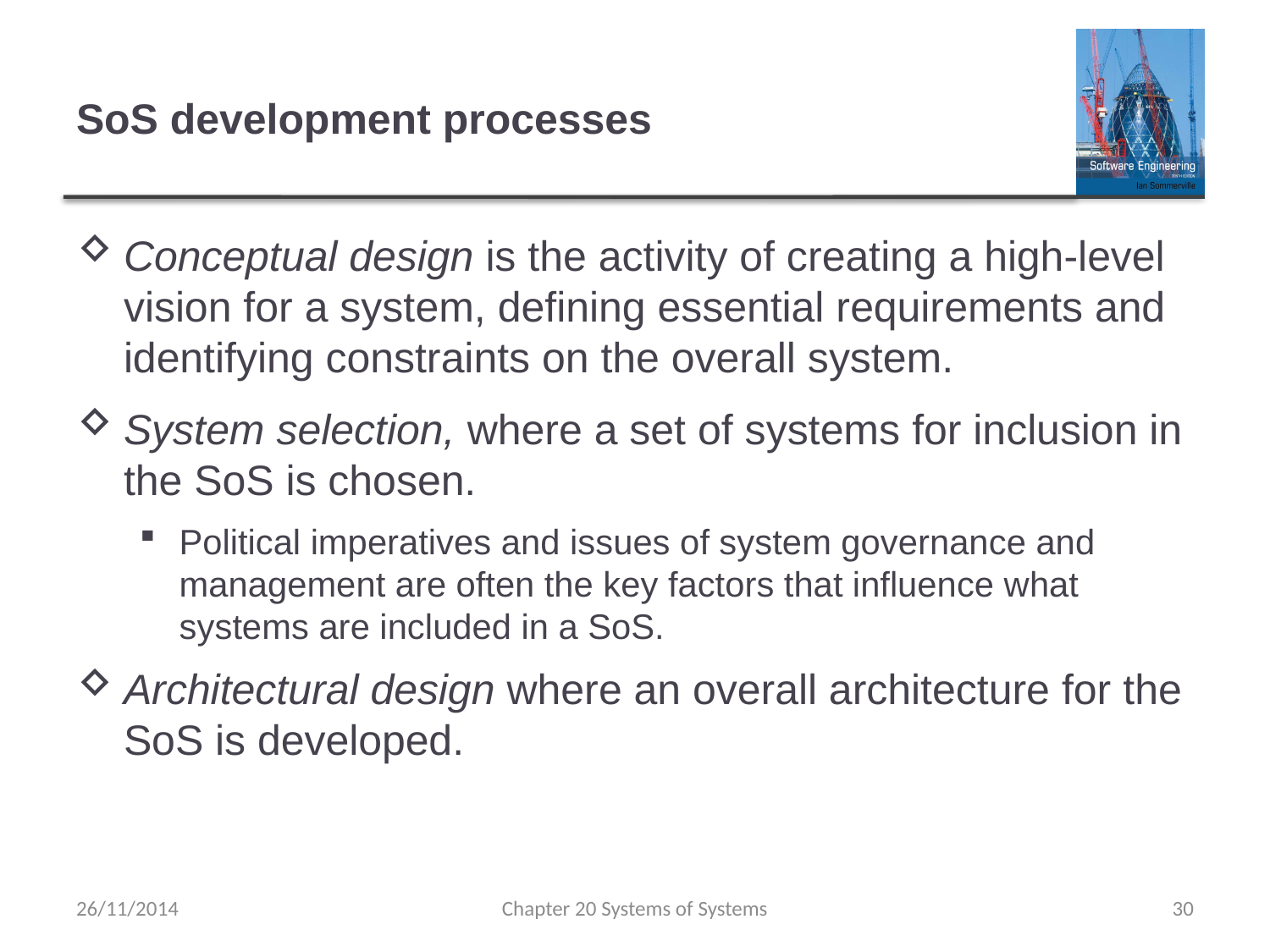

# SoS development processes
Conceptual design is the activity of creating a high-level vision for a system, defining essential requirements and identifying constraints on the overall system.
System selection, where a set of systems for inclusion in the SoS is chosen.
Political imperatives and issues of system governance and management are often the key factors that influence what systems are included in a SoS.
Architectural design where an overall architecture for the SoS is developed.
26/11/2014
Chapter 20 Systems of Systems
30